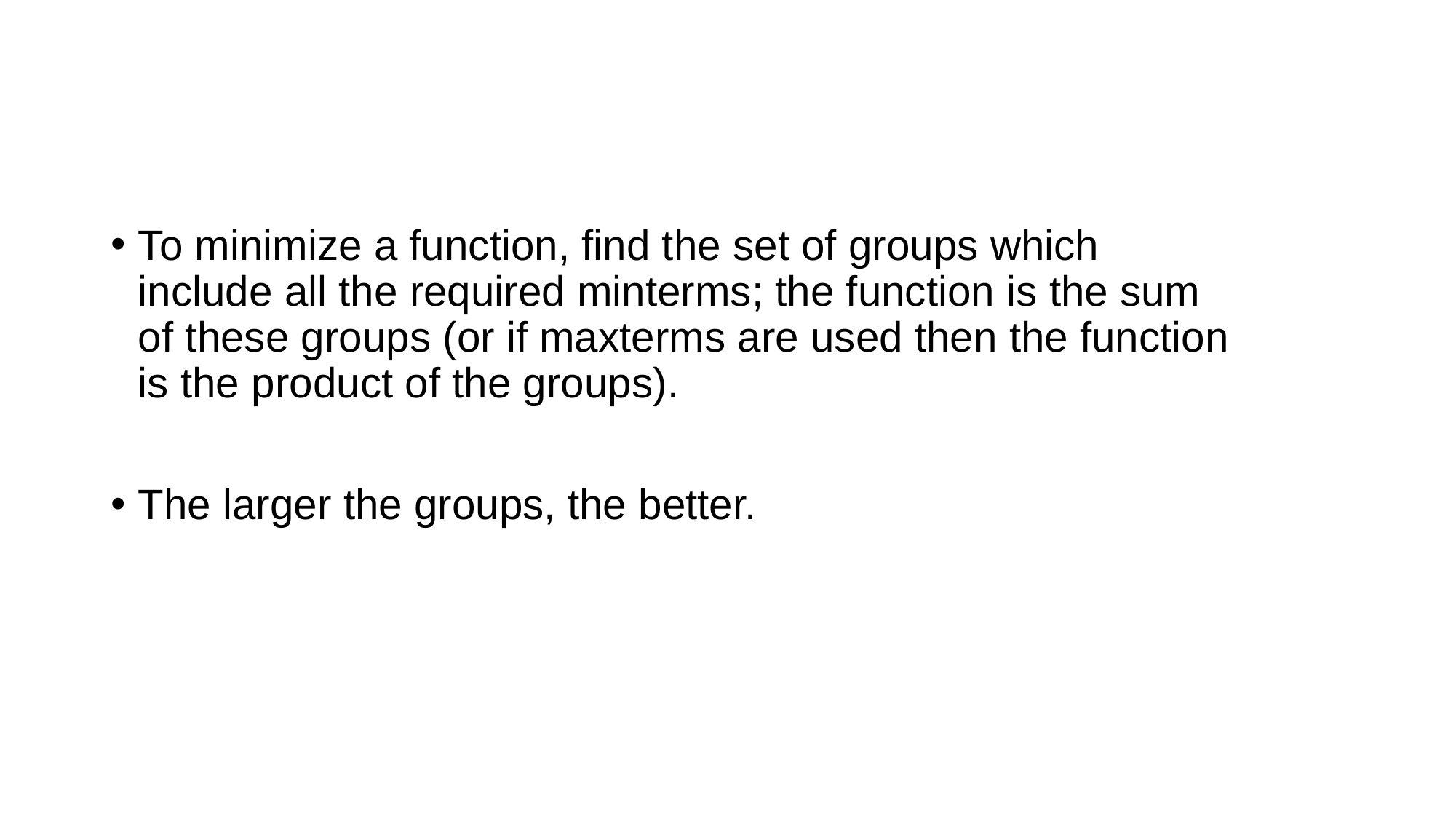

#
To minimize a function, find the set of groups which
include all the required minterms; the function is the sum
of these groups (or if maxterms are used then the function
is the product of the groups).

The larger the groups, the better.